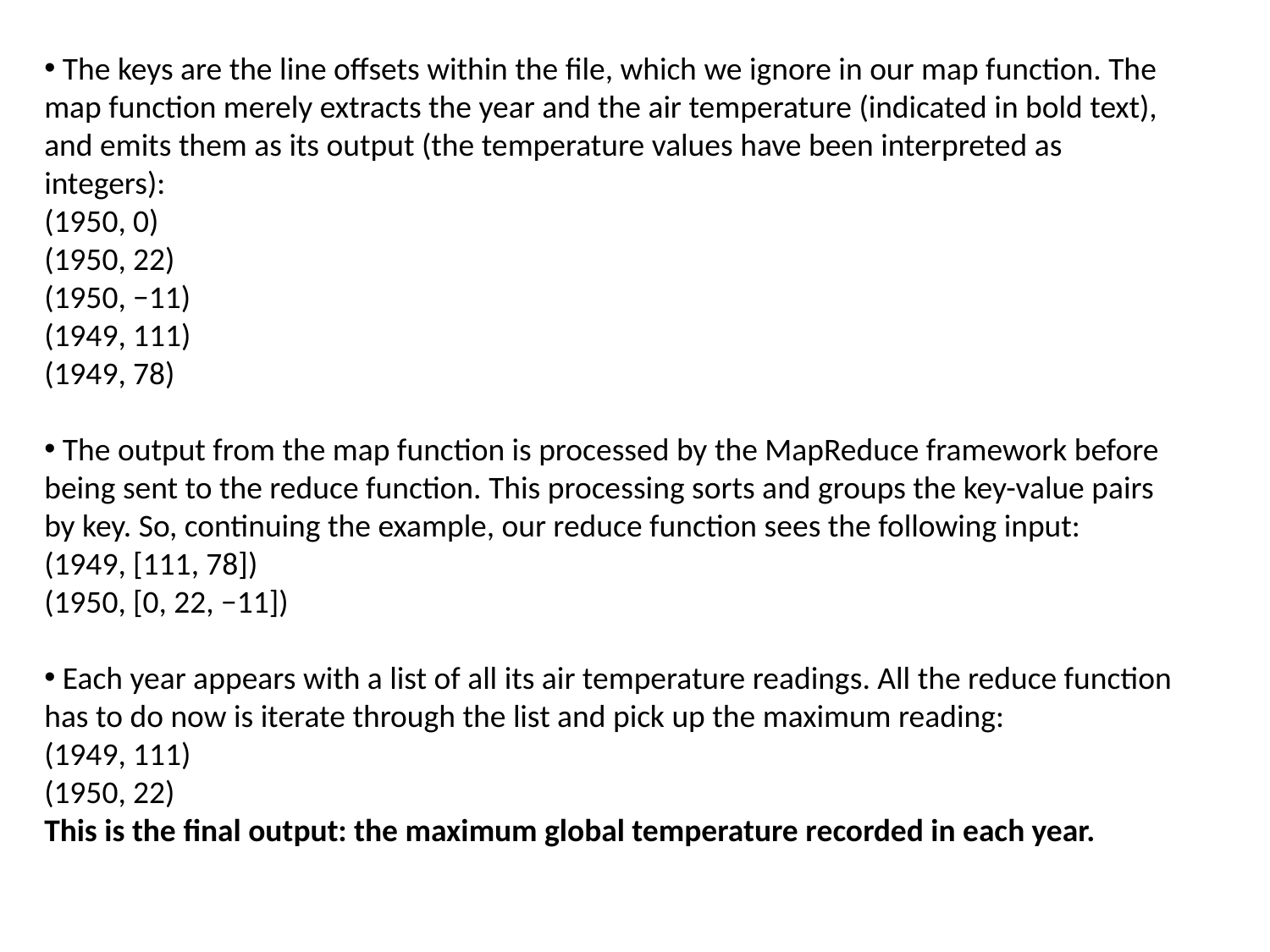

The keys are the line offsets within the file, which we ignore in our map function. The
map function merely extracts the year and the air temperature (indicated in bold text),
and emits them as its output (the temperature values have been interpreted as
integers):
(1950, 0)
(1950, 22)
(1950, −11)
(1949, 111)
(1949, 78)

 The output from the map function is processed by the MapReduce framework before
being sent to the reduce function. This processing sorts and groups the key-value pairs
by key. So, continuing the example, our reduce function sees the following input:
(1949, [111, 78])
(1950, [0, 22, −11])

 Each year appears with a list of all its air temperature readings. All the reduce function
has to do now is iterate through the list and pick up the maximum reading:
(1949, 111)
(1950, 22)
This is the final output: the maximum global temperature recorded in each year.